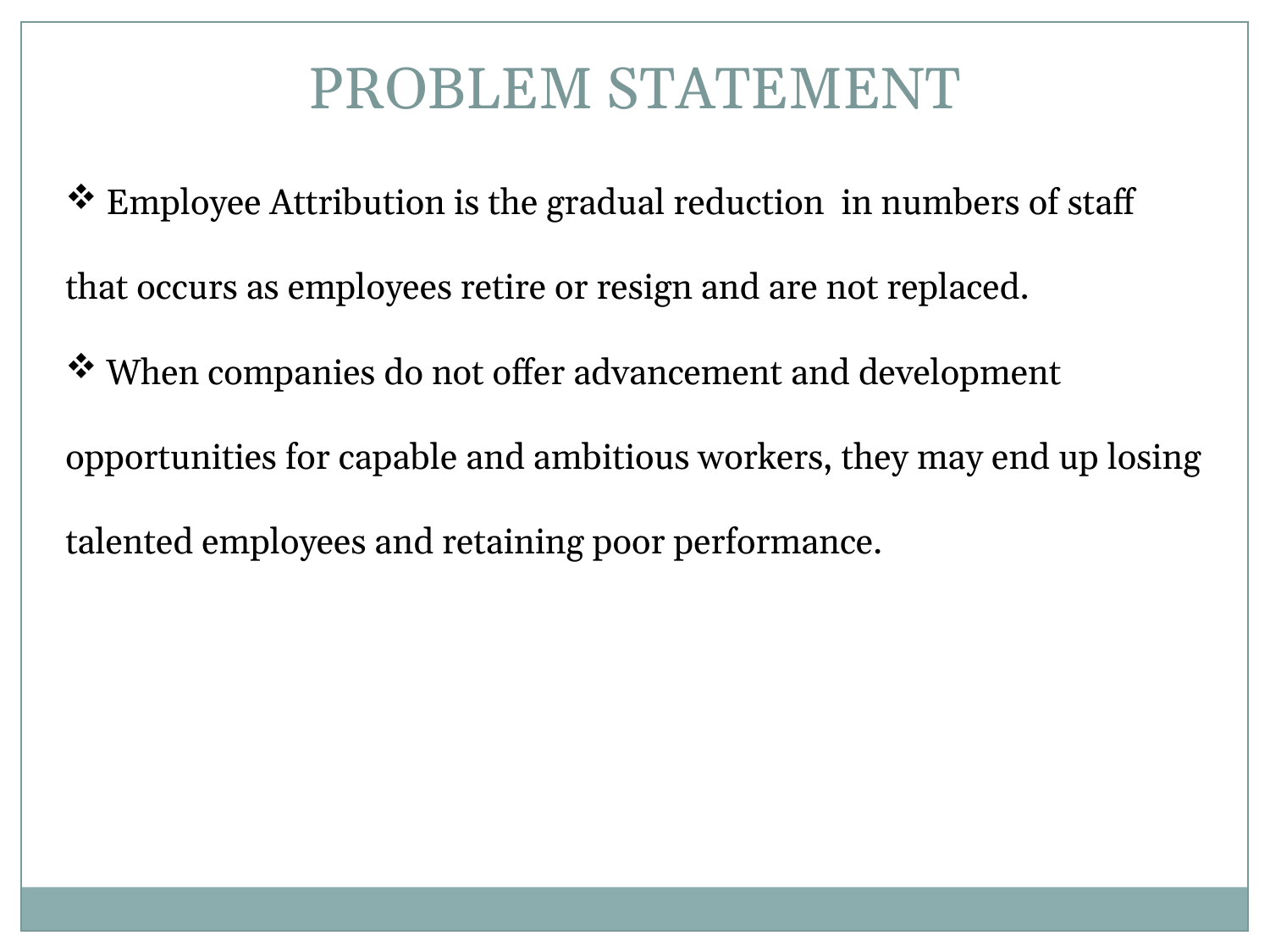

PROBLEM STATEMENT
 Employee Attribution is the gradual reduction  in numbers of staff that occurs as employees retire or resign and are not replaced.
 When companies do not offer advancement and development opportunities for capable and ambitious workers, they may end up losing talented employees and retaining poor performance.